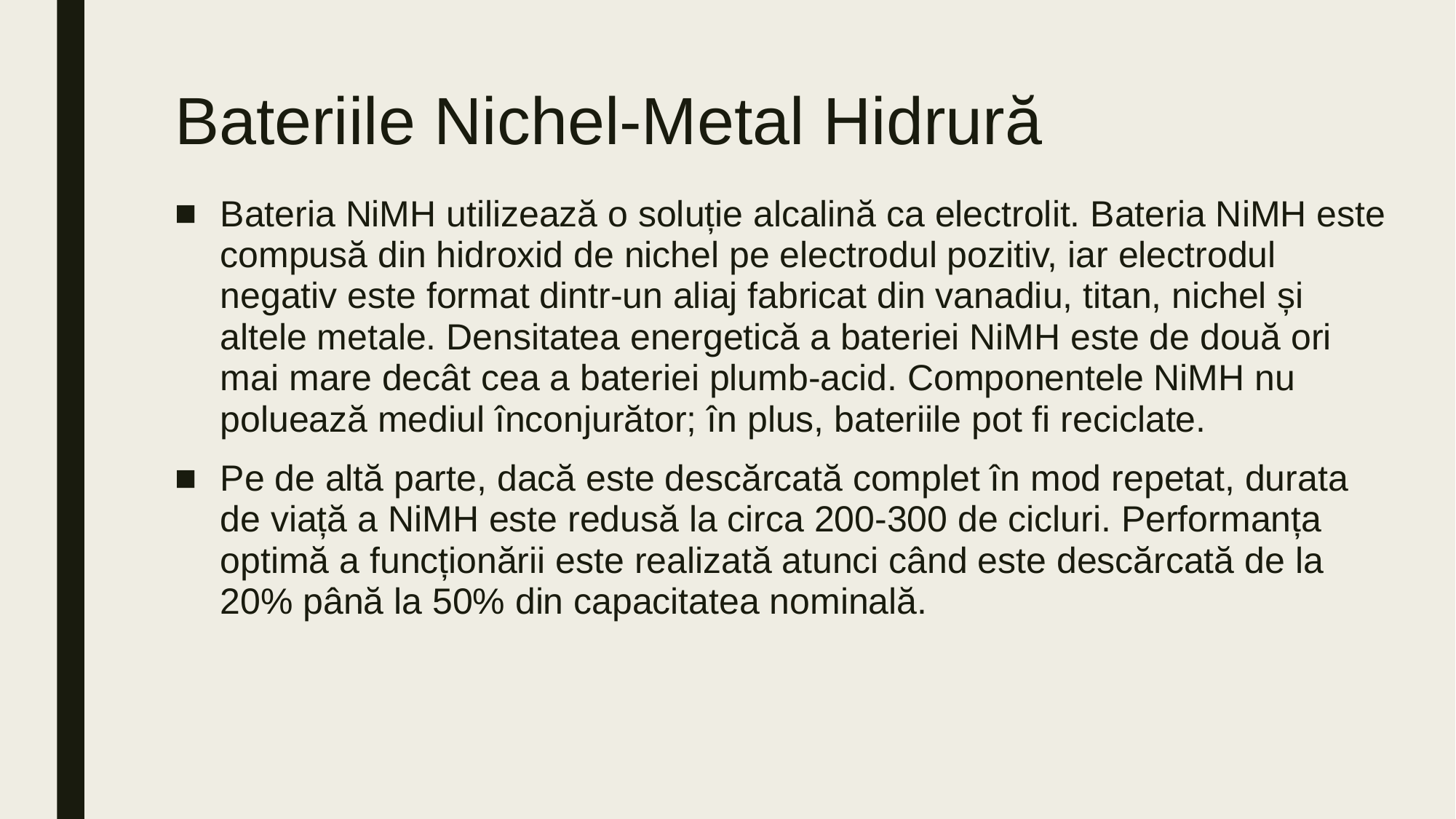

# Bateriile Nichel-Metal Hidrură
Bateria NiMH utilizează o soluție alcalină ca electrolit. Bateria NiMH este compusă din hidroxid de nichel pe electrodul pozitiv, iar electrodul negativ este format dintr-un aliaj fabricat din vanadiu, titan, nichel și altele metale. Densitatea energetică a bateriei NiMH este de două ori mai mare decât cea a bateriei plumb-acid. Componentele NiMH nu poluează mediul înconjurător; în plus, bateriile pot fi reciclate.
Pe de altă parte, dacă este descărcată complet în mod repetat, durata de viață a NiMH este redusă la circa 200-300 de cicluri. Performanța optimă a funcționării este realizată atunci când este descărcată de la 20% până la 50% din capacitatea nominală.